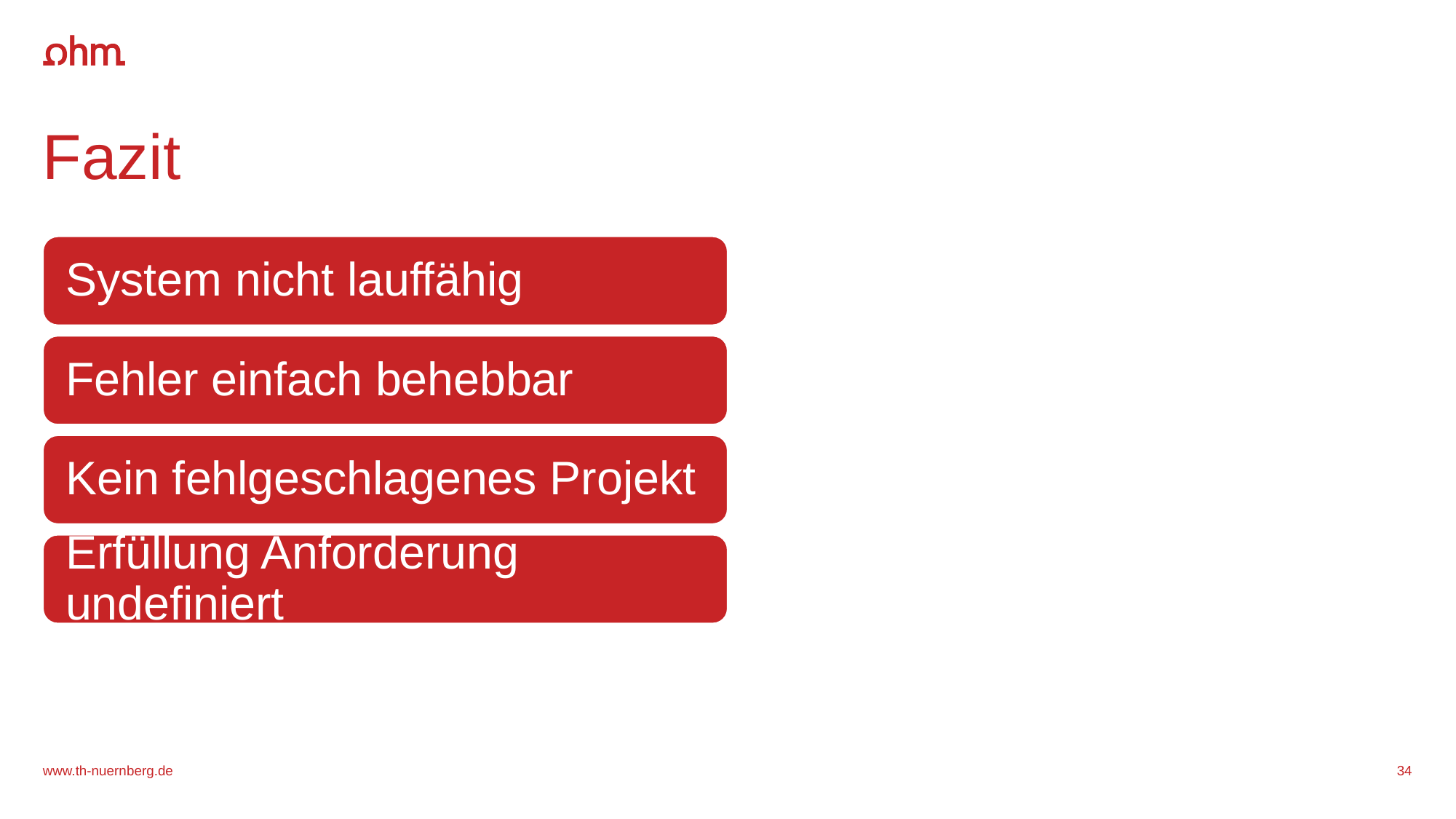

# Fazit
System nicht lauffähig
Fehler einfach behebbar
Kein fehlgeschlagenes Projekt
Erfüllung Anforderung undefiniert

www.th-nuernberg.de
34